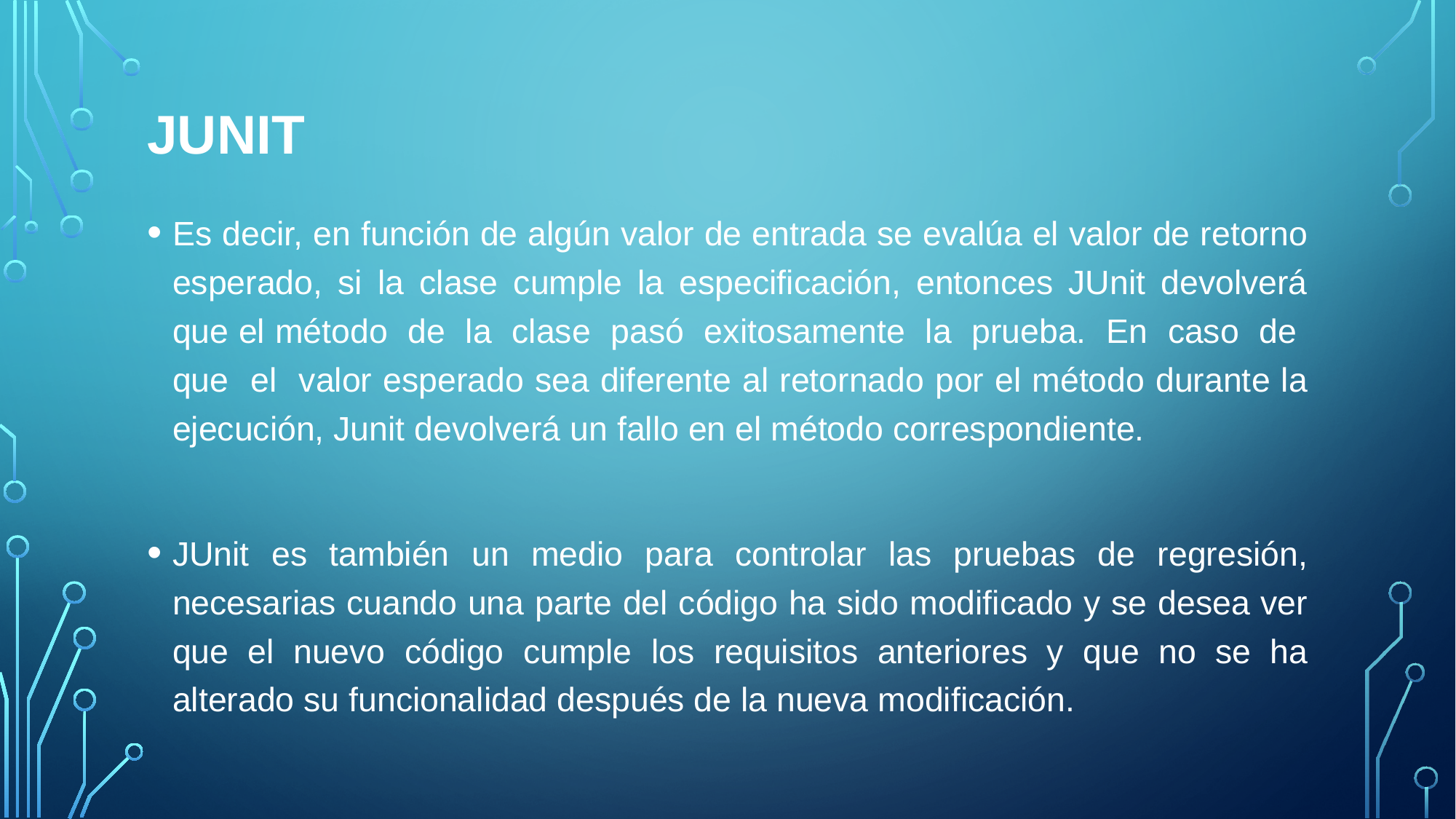

# JUNIT
Es decir, en función de algún valor de entrada se evalúa el valor de retorno esperado, si la clase cumple la especificación, entonces JUnit devolverá que el método  de  la  clase  pasó  exitosamente  la  prueba.  En  caso  de  que  el  valor esperado sea diferente al retornado por el método durante la ejecución, Junit devolverá un fallo en el método correspondiente.

JUnit es también un medio para controlar las pruebas de regresión, necesarias cuando una parte del código ha sido modificado y se desea ver que el nuevo código cumple los requisitos anteriores y que no se ha alterado su funcionalidad después de la nueva modificación.